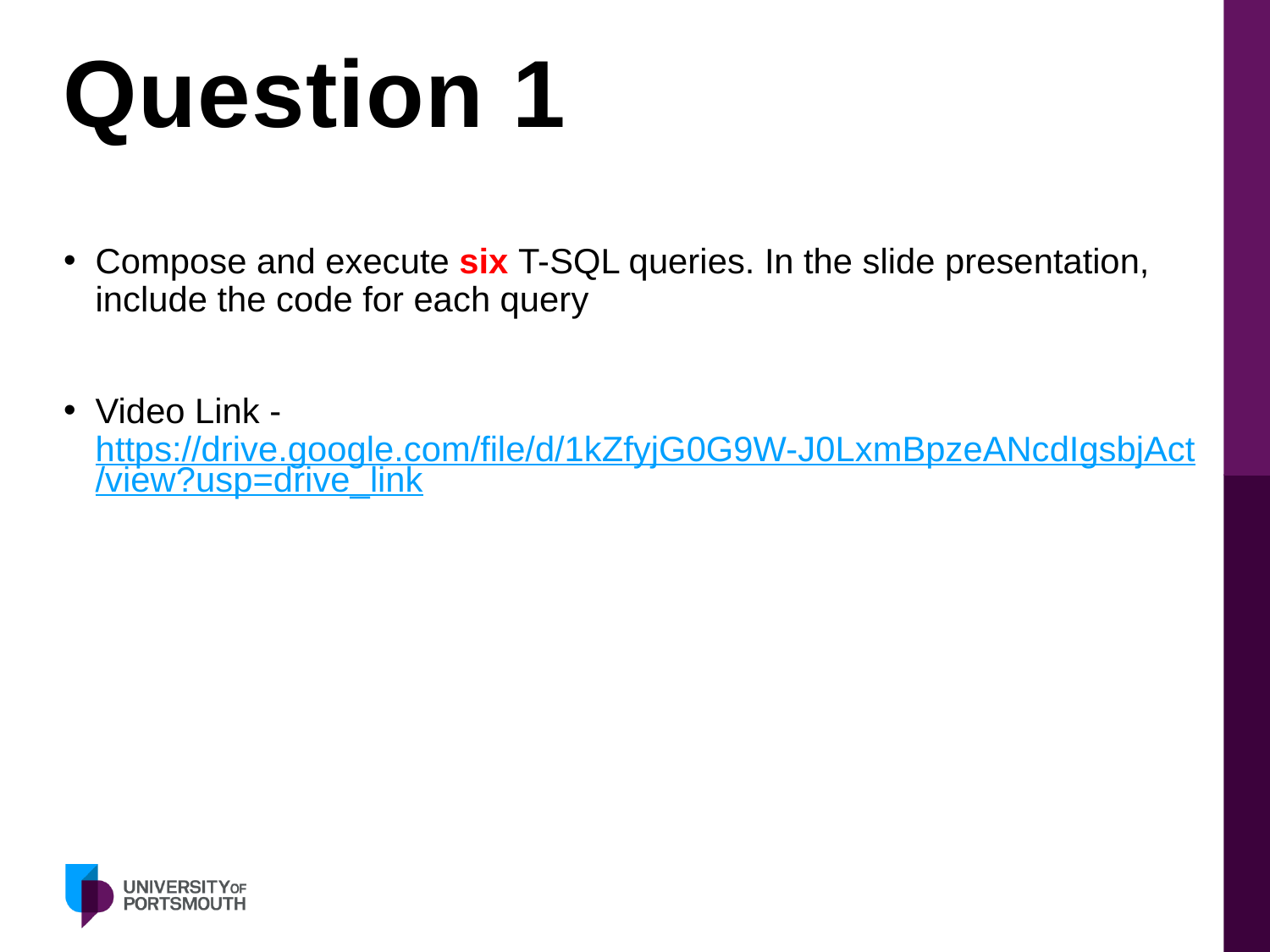

# Question 1
Compose and execute six T-SQL queries. In the slide presentation, include the code for each query

Video Link - https://drive.google.com/file/d/1kZfyjG0G9W-J0LxmBpzeANcdIgsbjAct/view?usp=drive_link